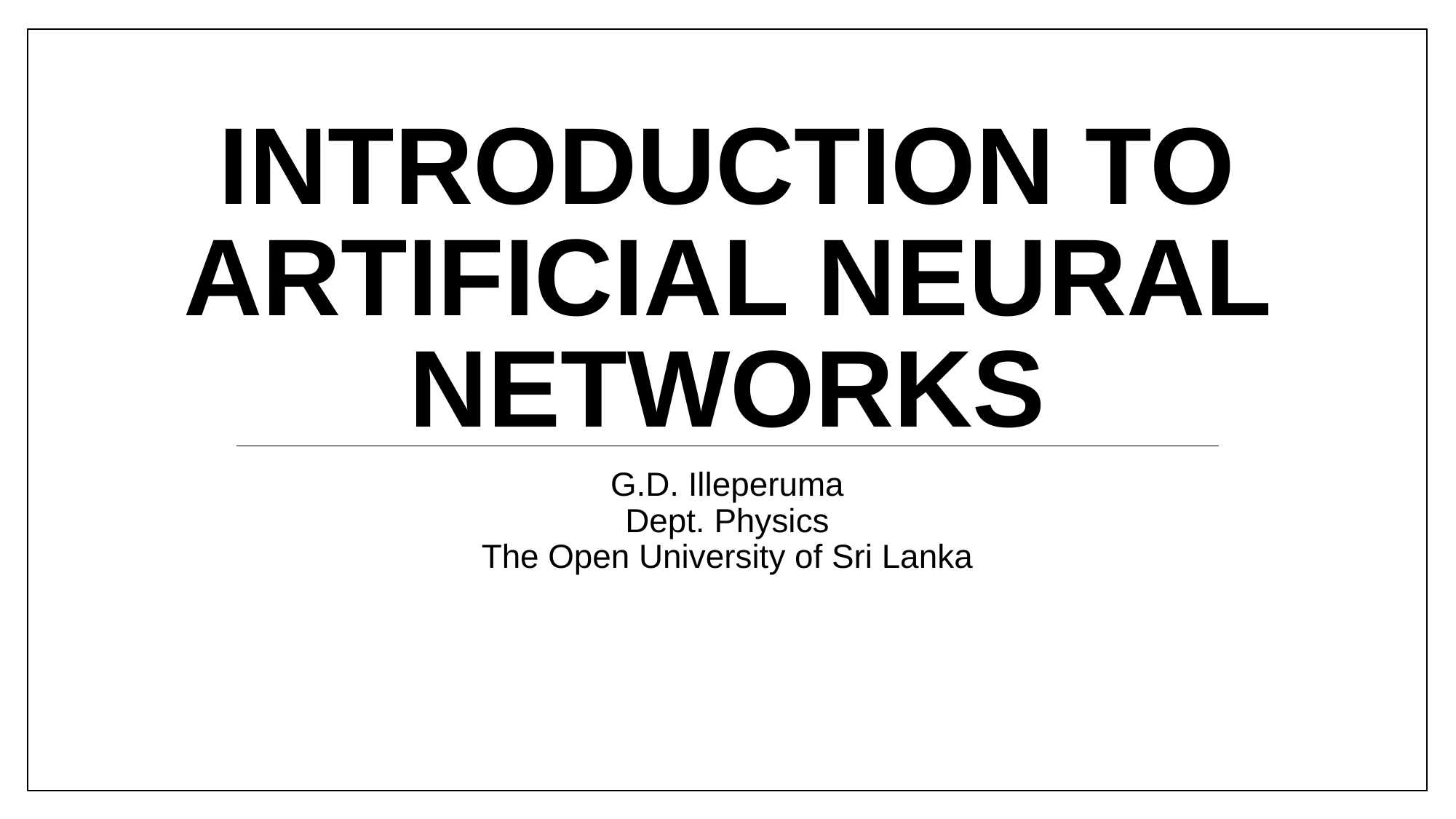

# Introduction to Artificial Neural Networks
G.D. Illeperuma
Dept. Physics
The Open University of Sri Lanka